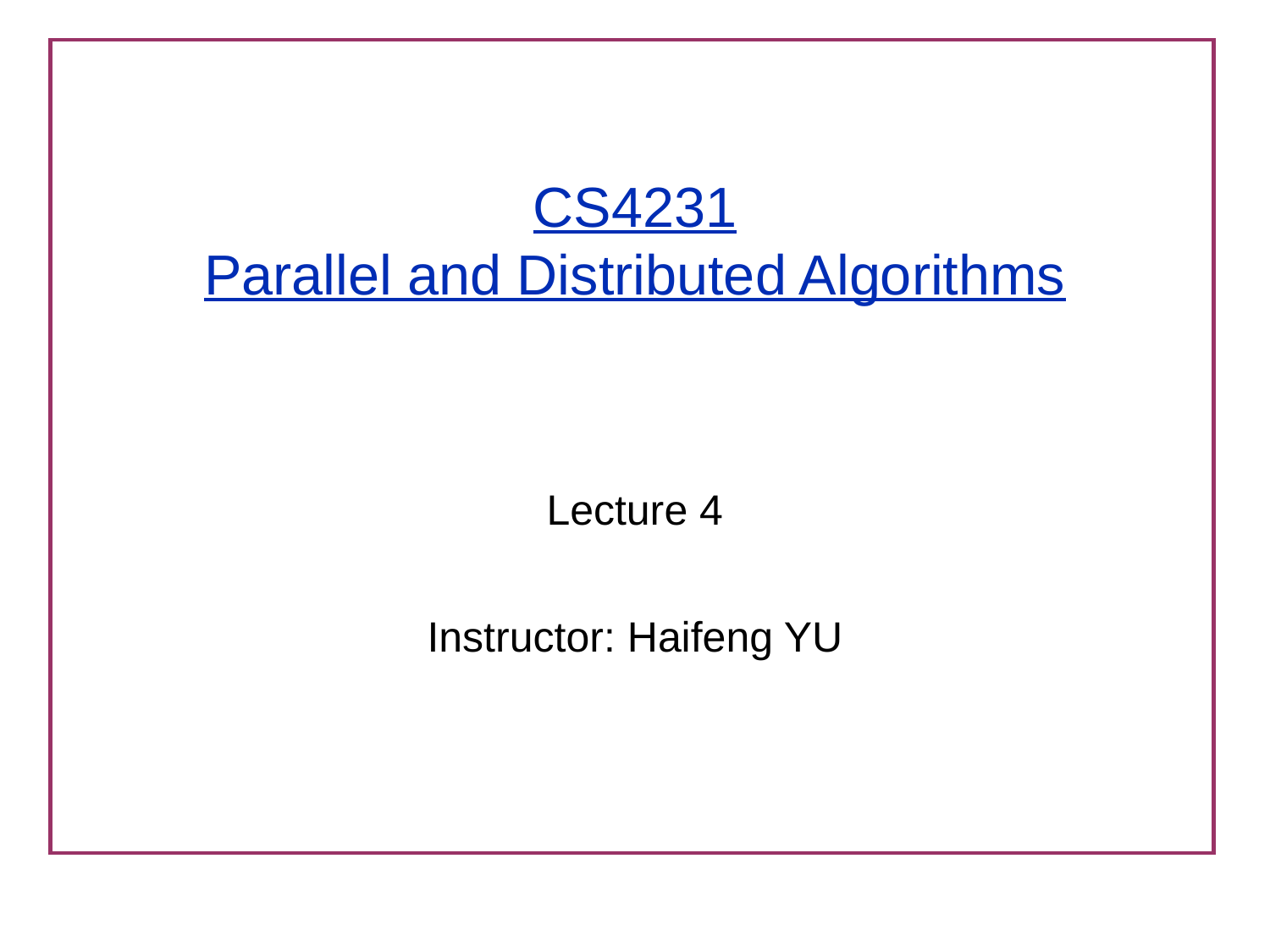

# CS4231 Parallel and Distributed Algorithms
Lecture 4

Instructor: Haifeng YU